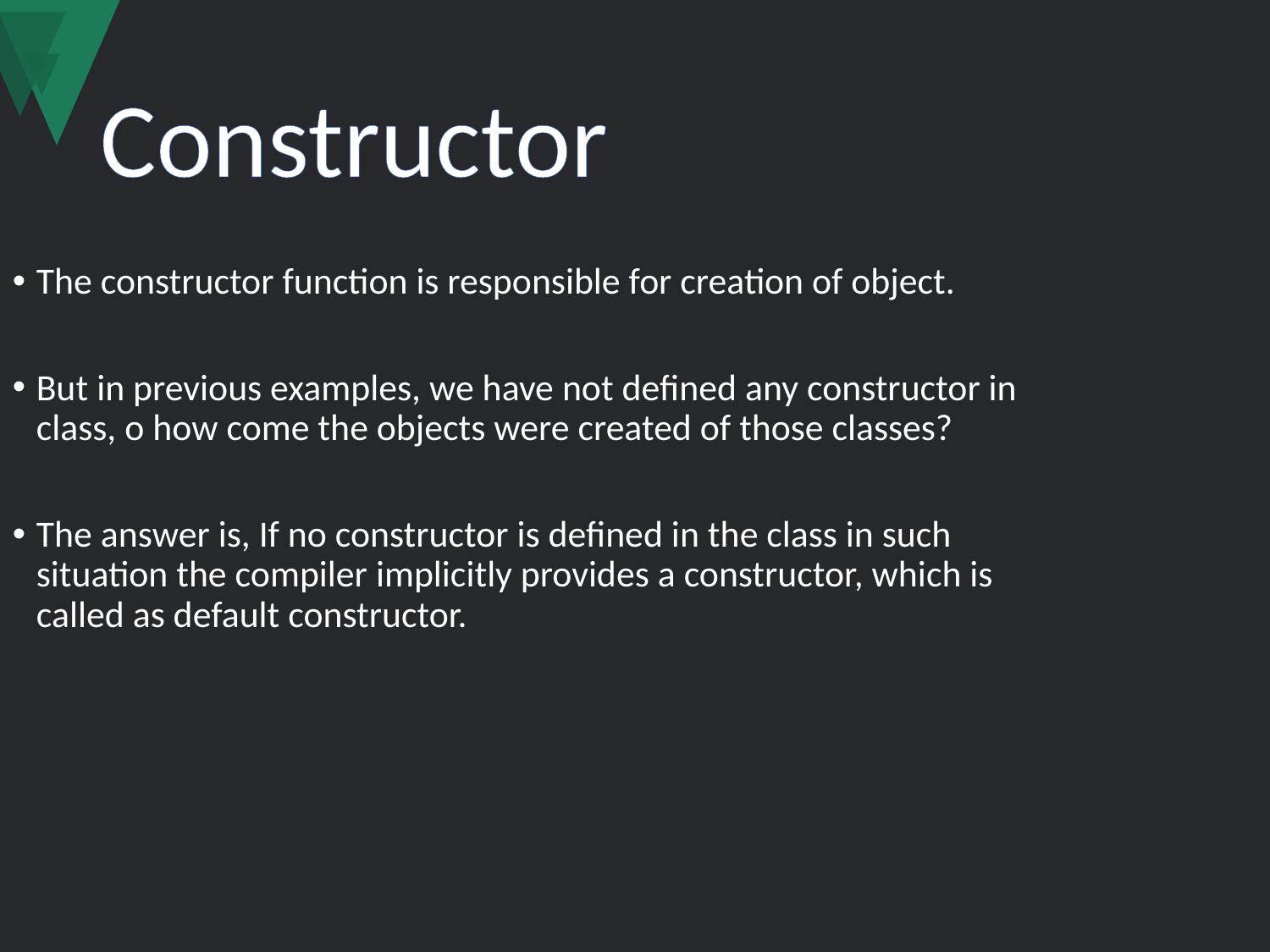

# Constructor
The constructor function is responsible for creation of object.

But in previous examples, we have not defined any constructor in class, o how come the objects were created of those classes?

The answer is, If no constructor is defined in the class in such situation the compiler implicitly provides a constructor, which is called as default constructor.